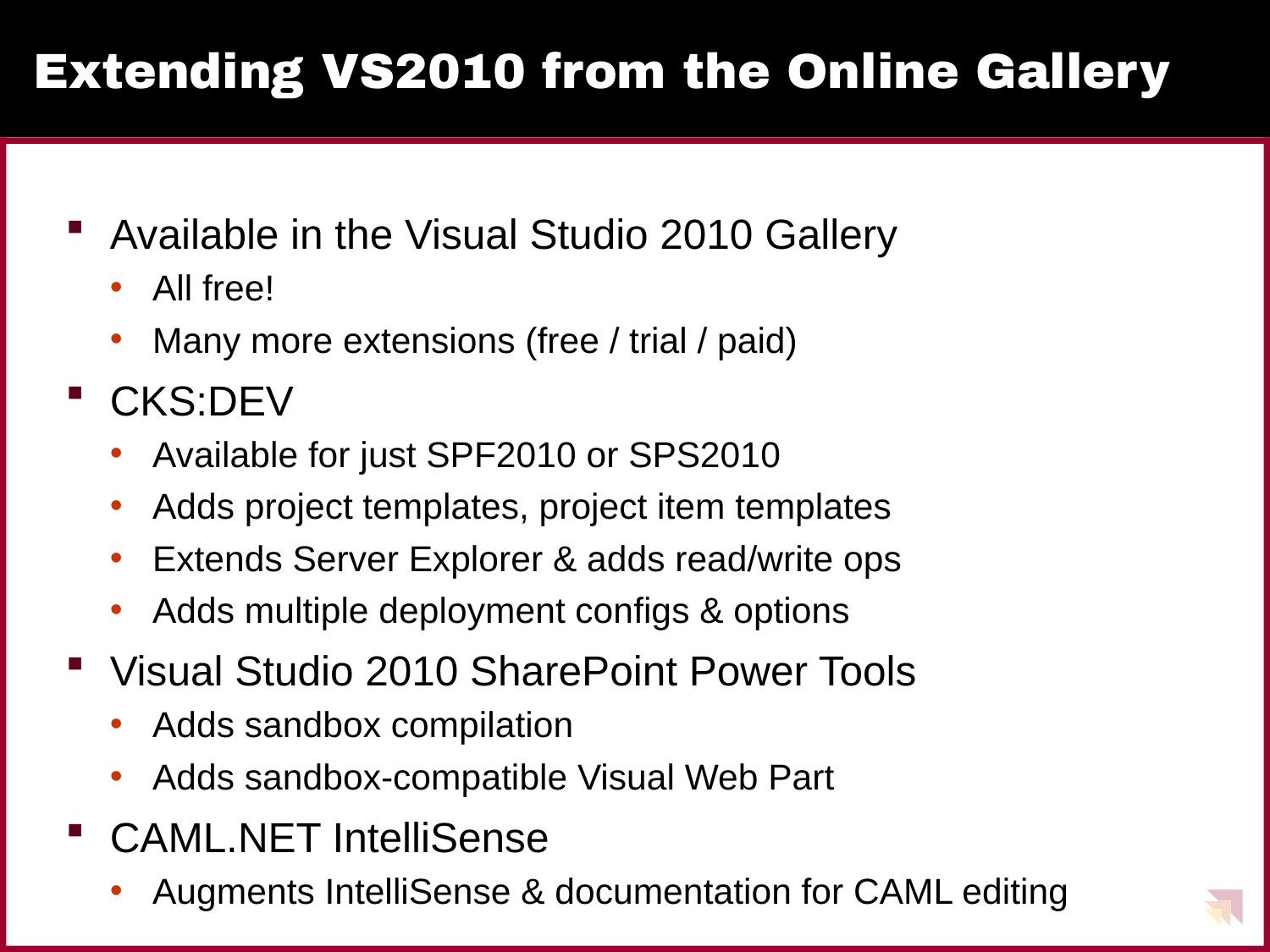

# Extending VS2010 from the Online Gallery
Available in the Visual Studio 2010 Gallery
All free!
Many more extensions (free / trial / paid)
CKS:DEV
Available for just SPF2010 or SPS2010
Adds project templates, project item templates
Extends Server Explorer & adds read/write ops
Adds multiple deployment configs & options
Visual Studio 2010 SharePoint Power Tools
Adds sandbox compilation
Adds sandbox-compatible Visual Web Part
CAML.NET IntelliSense
Augments IntelliSense & documentation for CAML editing